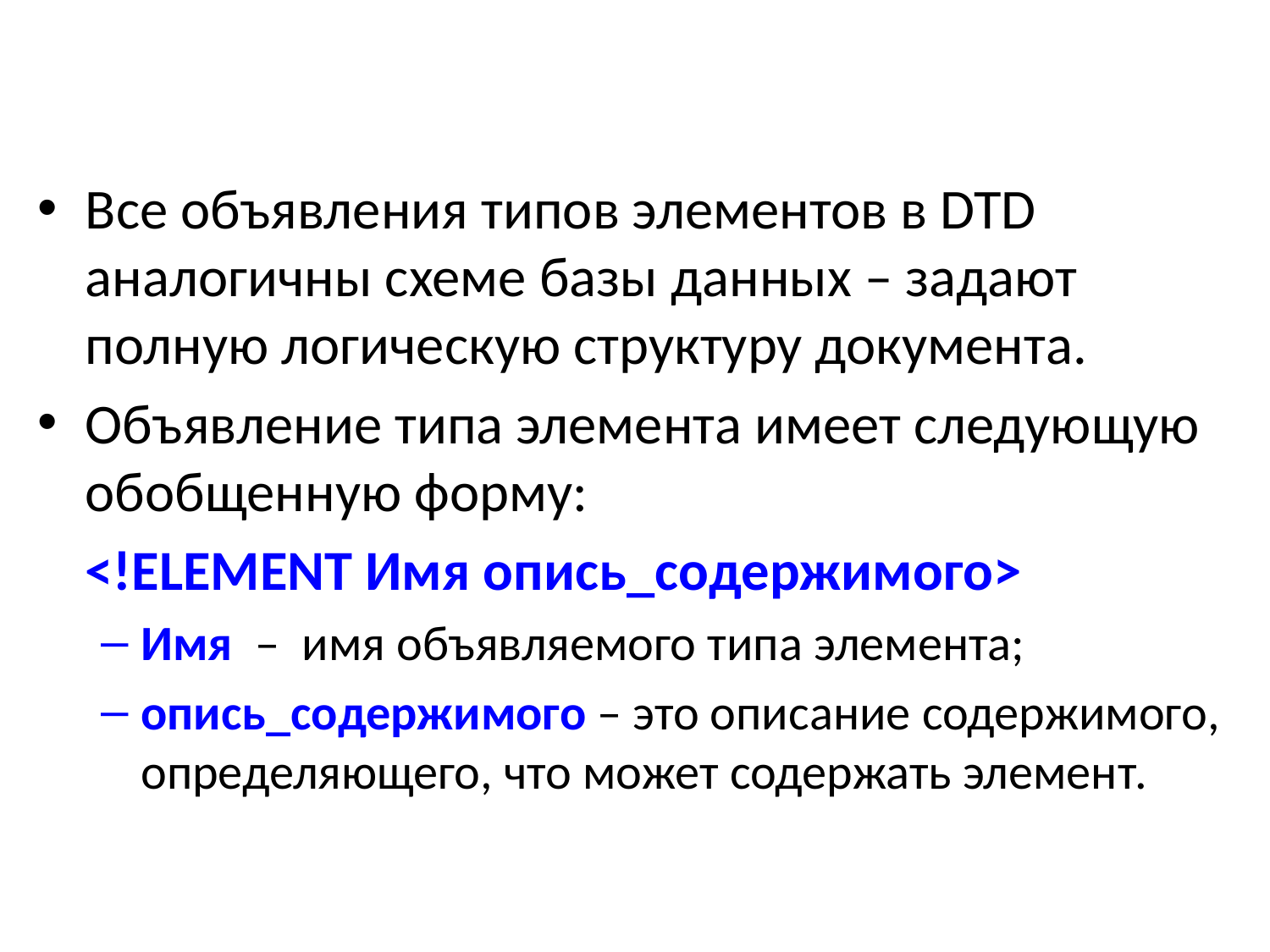

#
Все объявления типов элементов в DTD аналогичны схеме базы данных – задают полную логическую структуру документа.
Объявление типа элемента имеет следующую обобщенную форму:
	<!ELEMENT Имя опись_содержимого>
Имя  –  имя объявляемого типа элемента;
опись_содержимого – это описание содержимого, определяющего, что может содержать элемент.